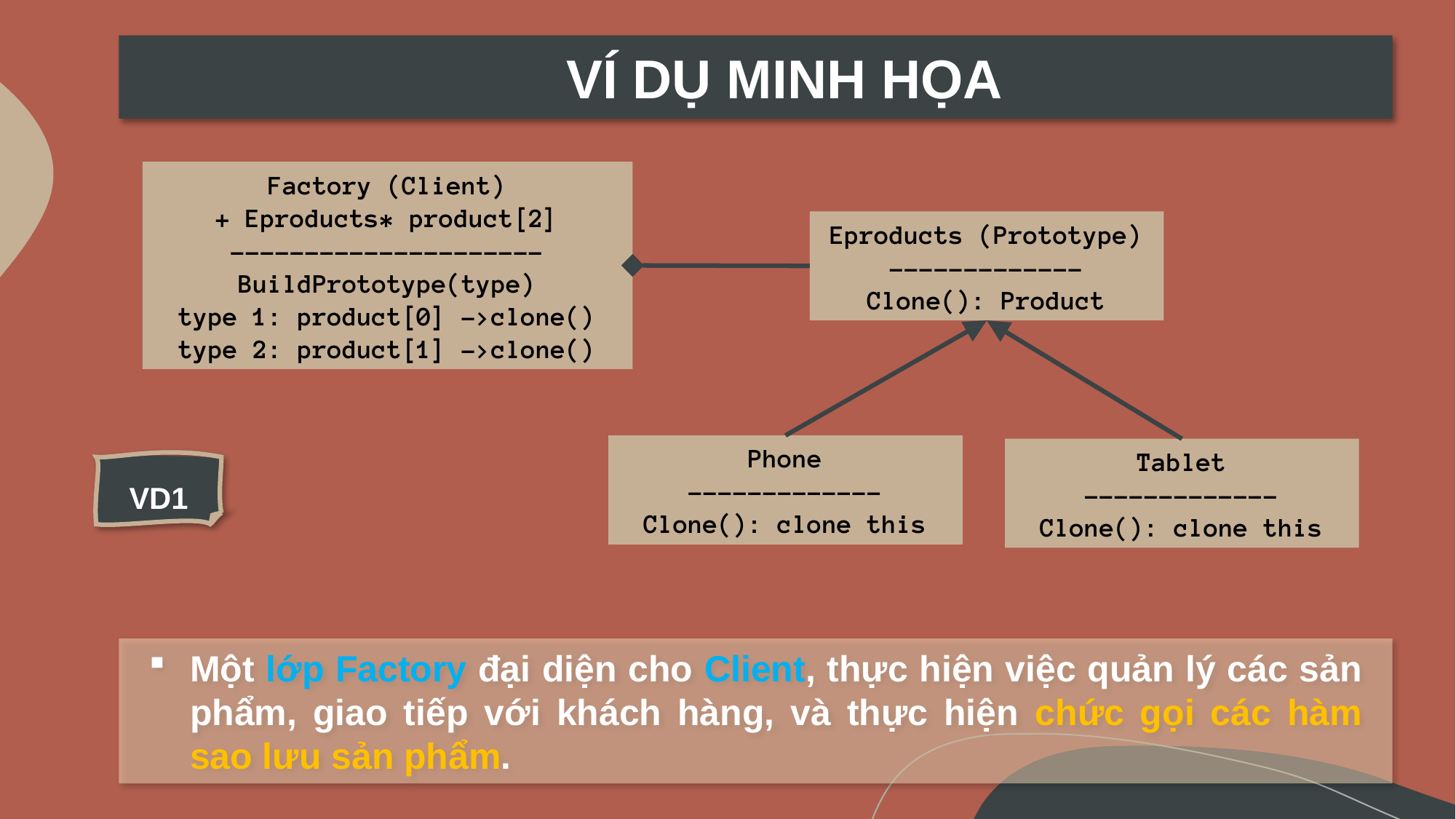

VÍ DỤ MINH HỌA
Factory (Client)
+ Eproducts* product[2]
---------------------
BuildPrototype(type)
type 1: product[0] ->clone()
type 2: product[1] ->clone()
Eproducts (Prototype)
-------------
Clone(): Product
Phone
-------------
Clone(): clone this
Tablet
-------------
Clone(): clone this
VD1
Một lớp Factory đại diện cho Client, thực hiện việc quản lý các sản phẩm, giao tiếp với khách hàng, và thực hiện chức gọi các hàm sao lưu sản phẩm.